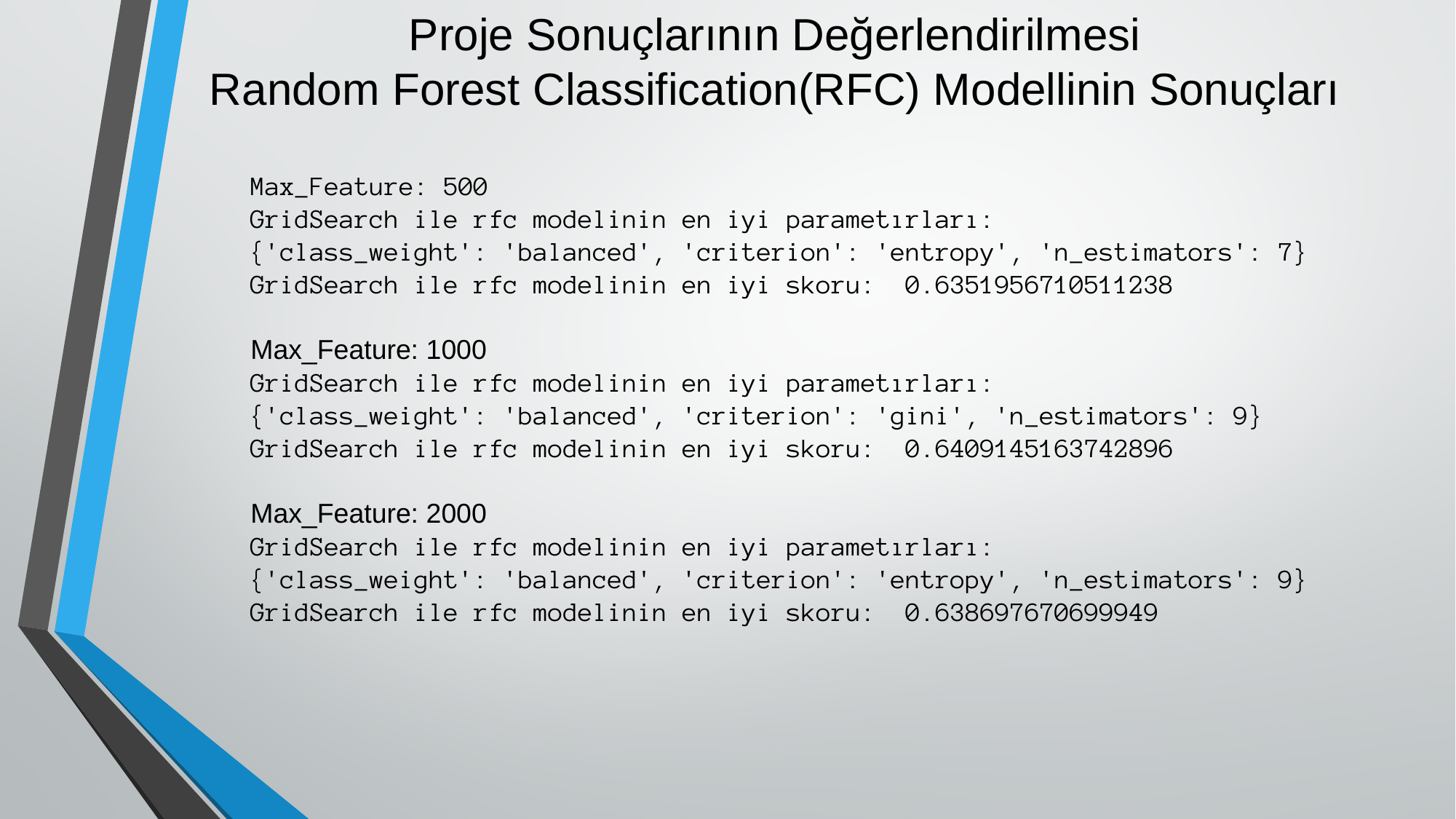

# Proje Sonuçlarının Değerlendirilmesi Random Forest Classification(RFC) Modellinin Sonuçları
Max_Feature: 500
GridSearch ile rfc modelinin en iyi parametırları:
{'class_weight': 'balanced', 'criterion': 'entropy', 'n_estimators': 7}
GridSearch ile rfc modelinin en iyi skoru:  0.6351956710511238

Max_Feature: 1000
GridSearch ile rfc modelinin en iyi parametırları:
{'class_weight': 'balanced', 'criterion': 'gini', 'n_estimators': 9}
GridSearch ile rfc modelinin en iyi skoru:  0.6409145163742896

Max_Feature: 2000
GridSearch ile rfc modelinin en iyi parametırları:
{'class_weight': 'balanced', 'criterion': 'entropy', 'n_estimators': 9}
GridSearch ile rfc modelinin en iyi skoru:  0.638697670699949